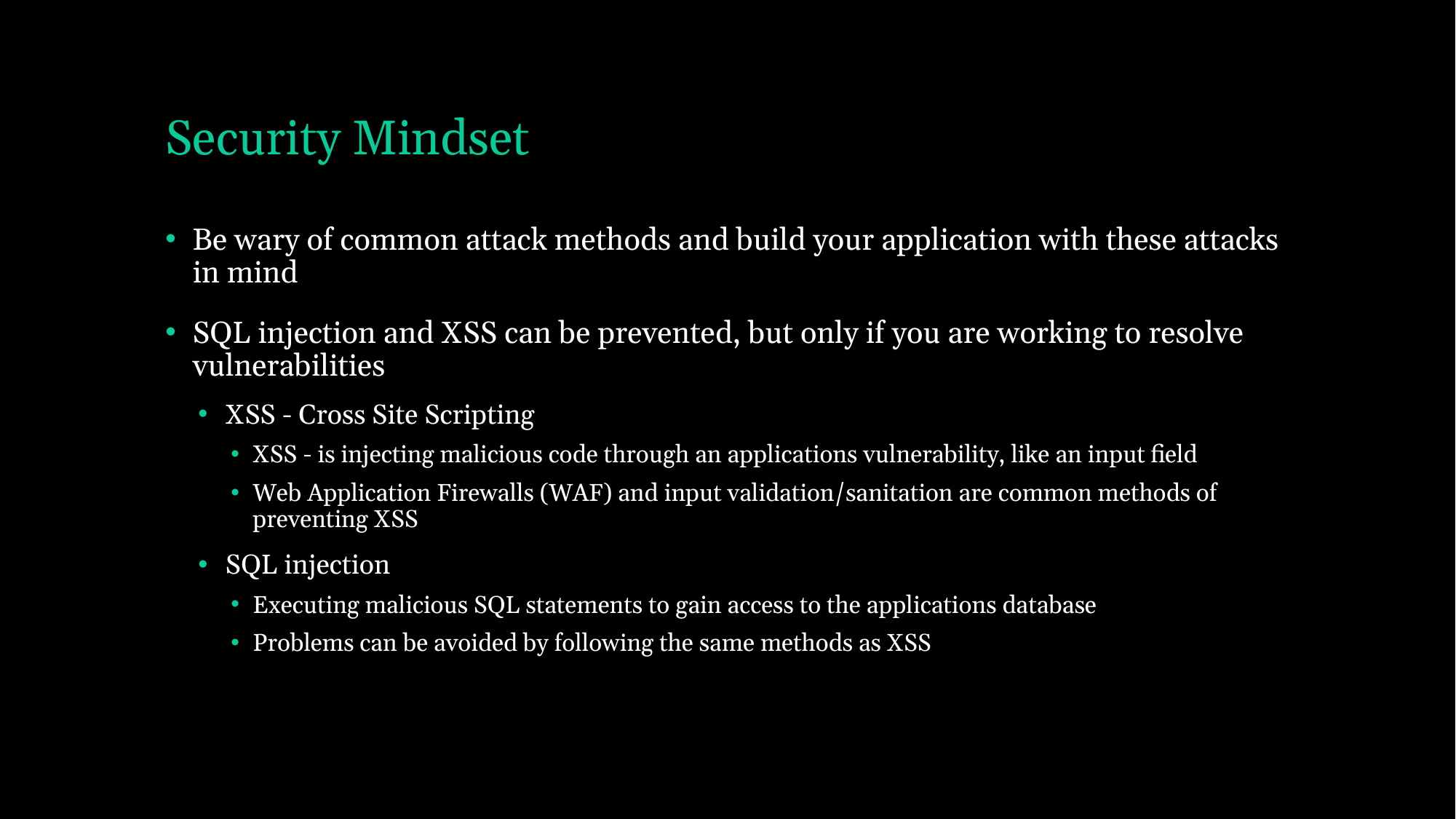

# Security Mindset
Be wary of common attack methods and build your application with these attacks in mind
SQL injection and XSS can be prevented, but only if you are working to resolve vulnerabilities
XSS - Cross Site Scripting
XSS - is injecting malicious code through an applications vulnerability, like an input field
Web Application Firewalls (WAF) and input validation/sanitation are common methods of preventing XSS
SQL injection
Executing malicious SQL statements to gain access to the applications database
Problems can be avoided by following the same methods as XSS